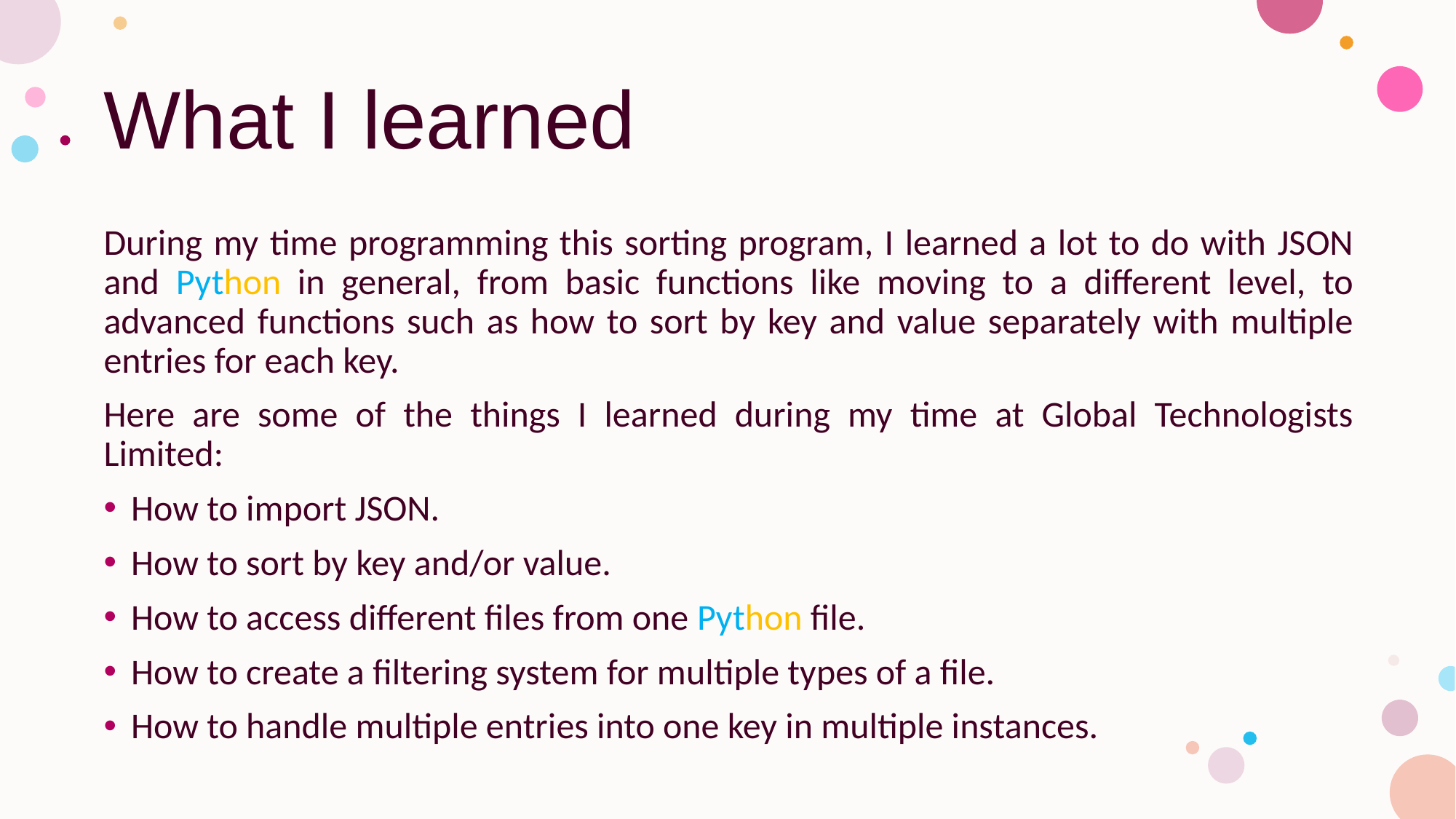

# What I learned
During my time programming this sorting program, I learned a lot to do with JSON and Python in general, from basic functions like moving to a different level, to advanced functions such as how to sort by key and value separately with multiple entries for each key.
Here are some of the things I learned during my time at Global Technologists Limited:
How to import JSON.
How to sort by key and/or value.
How to access different files from one Python file.
How to create a filtering system for multiple types of a file.
How to handle multiple entries into one key in multiple instances.